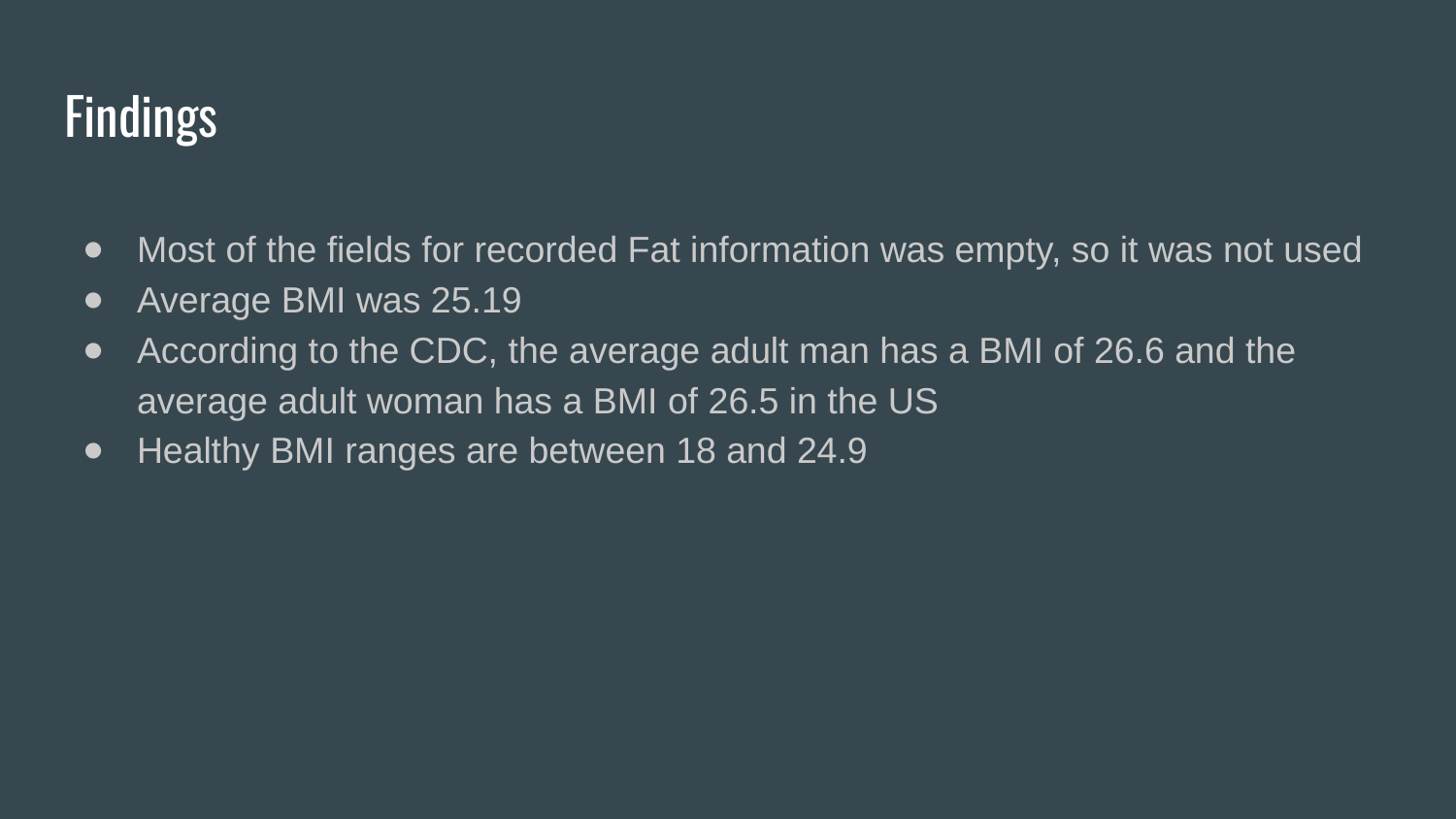

# Findings

Most of the fields for recorded Fat information was empty, so it was not used
Average BMI was 25.19
According to the CDC, the average adult man has a BMI of 26.6 and the average adult woman has a BMI of 26.5 in the US
Healthy BMI ranges are between 18 and 24.9